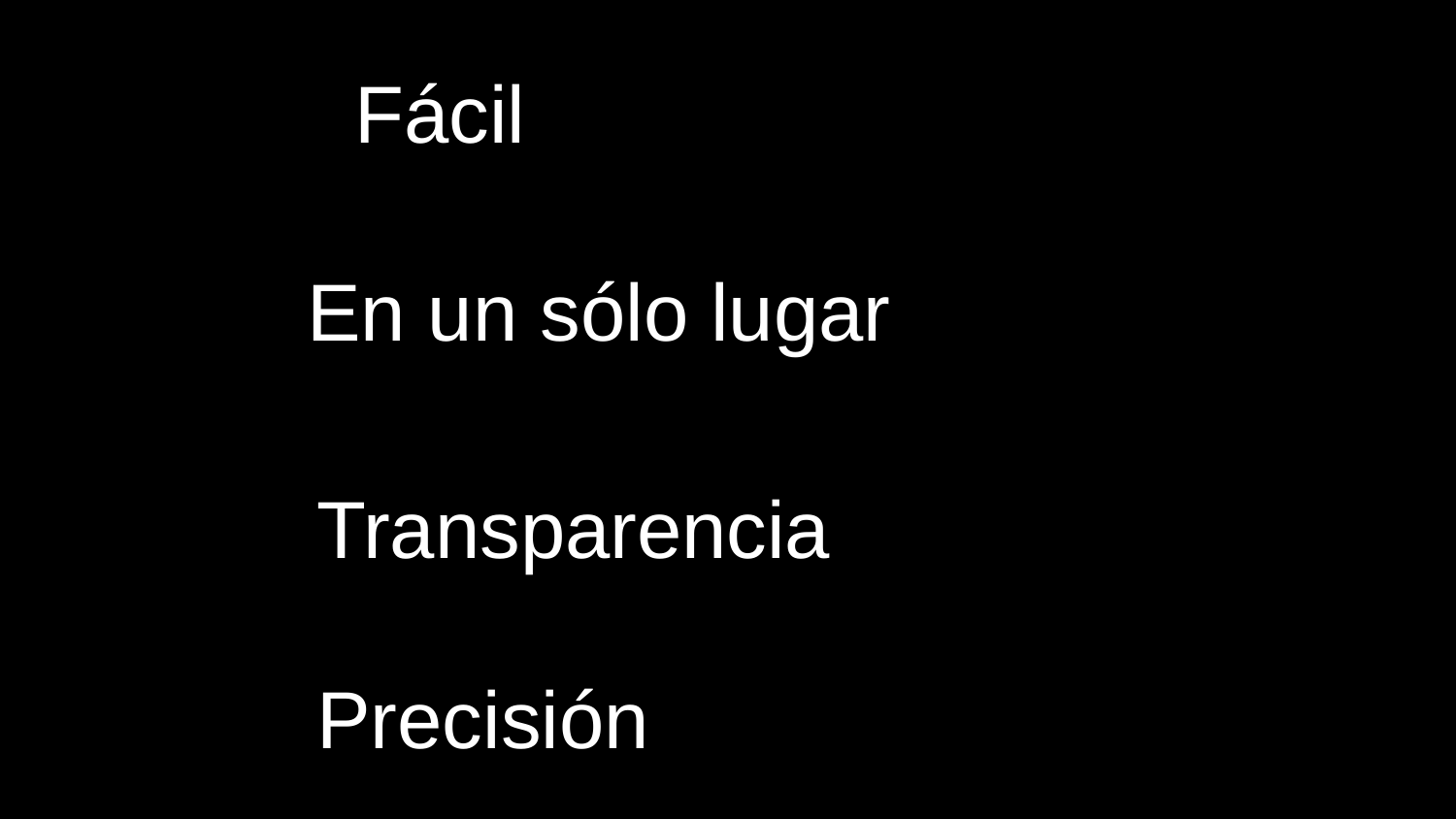

Fácil
En un sólo lugar
Transparencia
Precisión